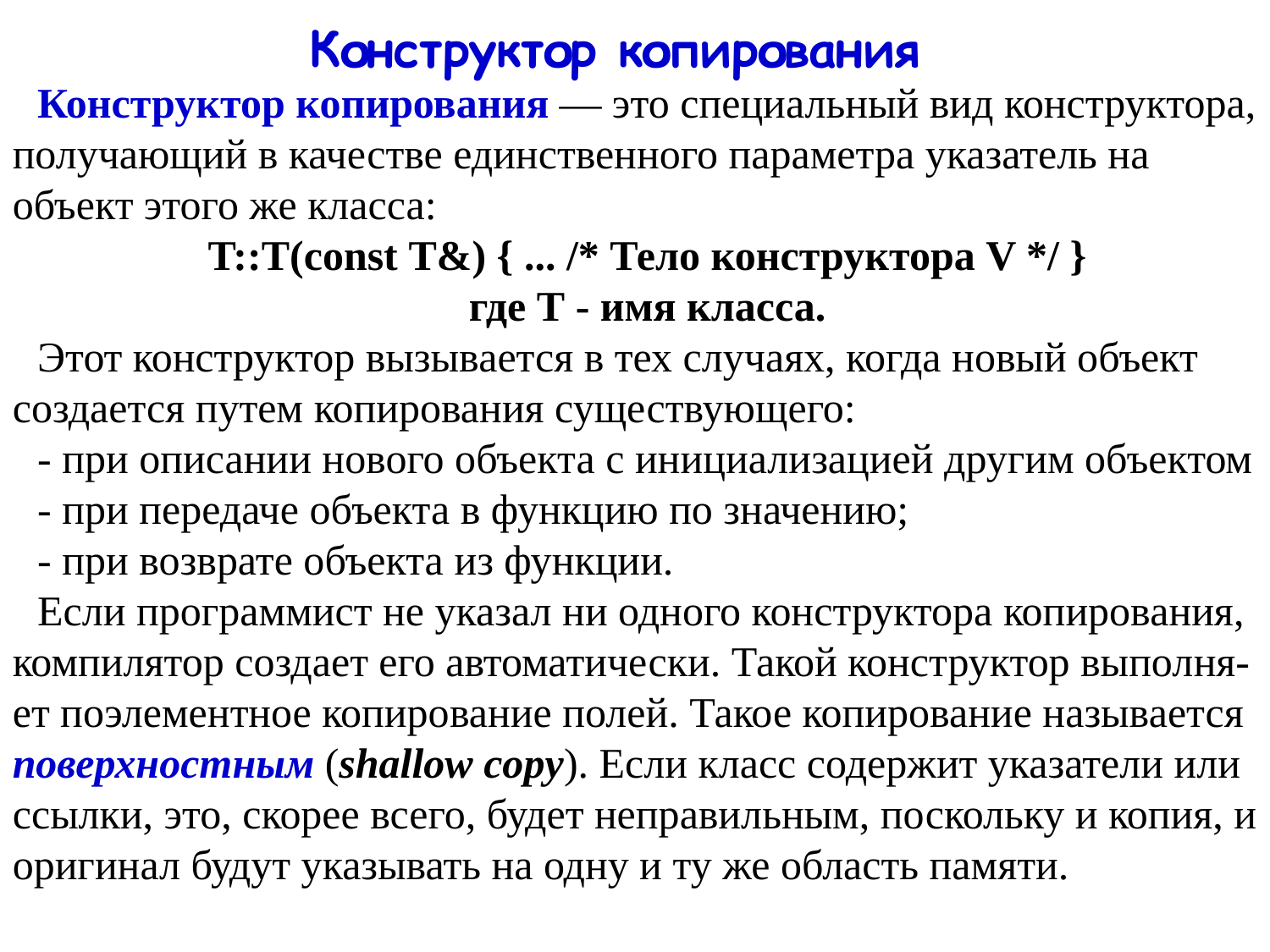

# Конструктор копирования
Конструктор копирования — это специальный вид конструктора, получающий в качестве единственного параметра указатель на объект этого же класса:
T::T(const Т&) { ... /* Тело конструктора V */ }
где Т - имя класса.
Этот конструктор вызывается в тех случаях, когда новый объект создается путем копирования существующего:
- при описании нового объекта с инициализацией другим объектом
- при передаче объекта в функцию по значению;
- при возврате объекта из функции.
Если программист не указал ни одного конструктора копирования, компилятор создает его автоматически. Такой конструктор выполня-ет поэлементное копиро­вание полей. Такое копирование называется поверхностным (shallow copy). Если класс содержит указатели или ссылки, это, скорее всего, будет неправильным, поскольку и копия, и оригинал будут указывать на одну и ту же область памяти.